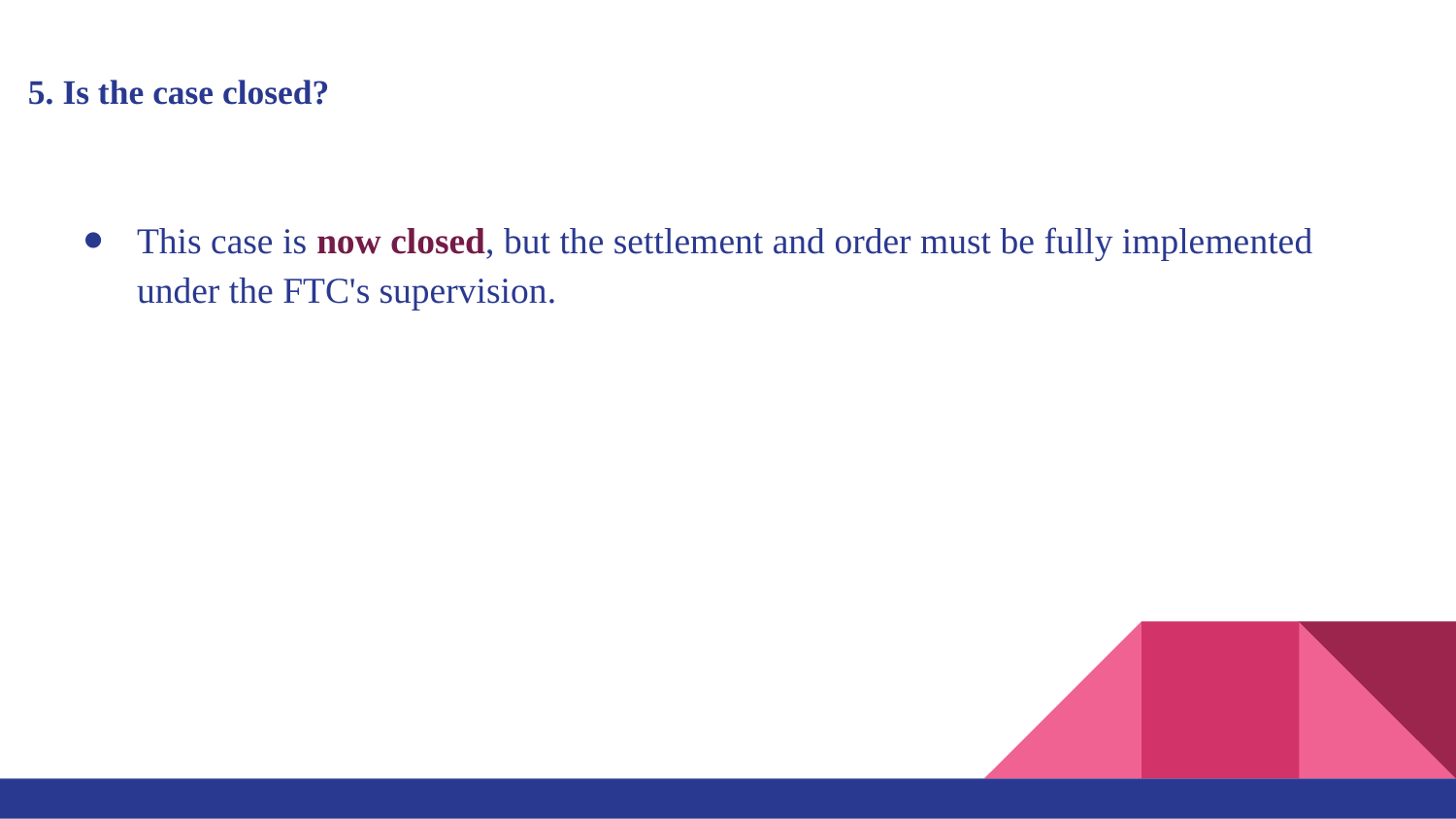

# 5. Is the case closed?
This case is now closed, but the settlement and order must be fully implemented under the FTC's supervision​.